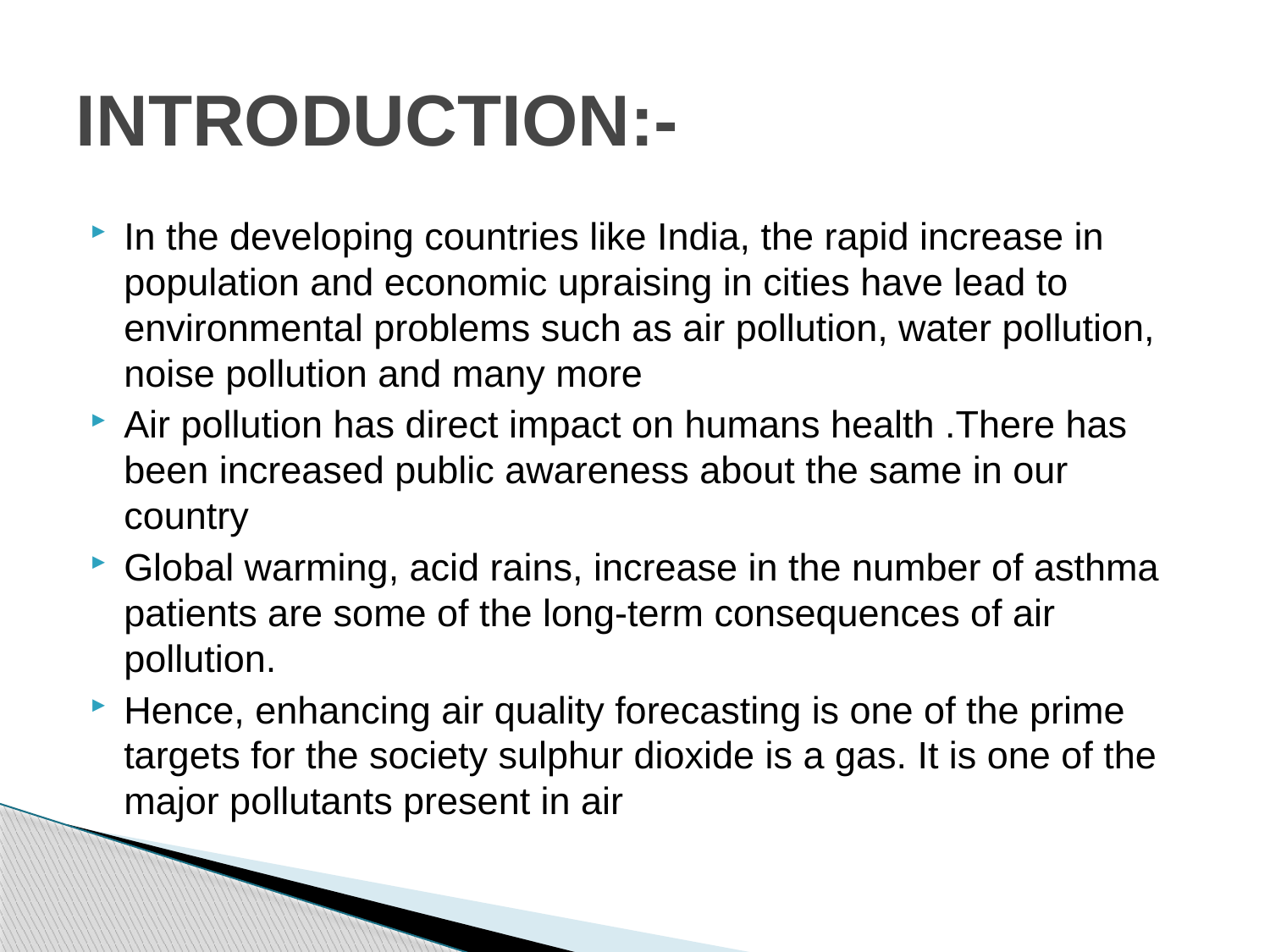

# INTRODUCTION:-
In the developing countries like India, the rapid increase in population and economic upraising in cities have lead to environmental problems such as air pollution, water pollution, noise pollution and many more
Air pollution has direct impact on humans health .There has been increased public awareness about the same in our country
Global warming, acid rains, increase in the number of asthma patients are some of the long-term consequences of air pollution.
Hence, enhancing air quality forecasting is one of the prime targets for the society sulphur dioxide is a gas. It is one of the major pollutants present in air